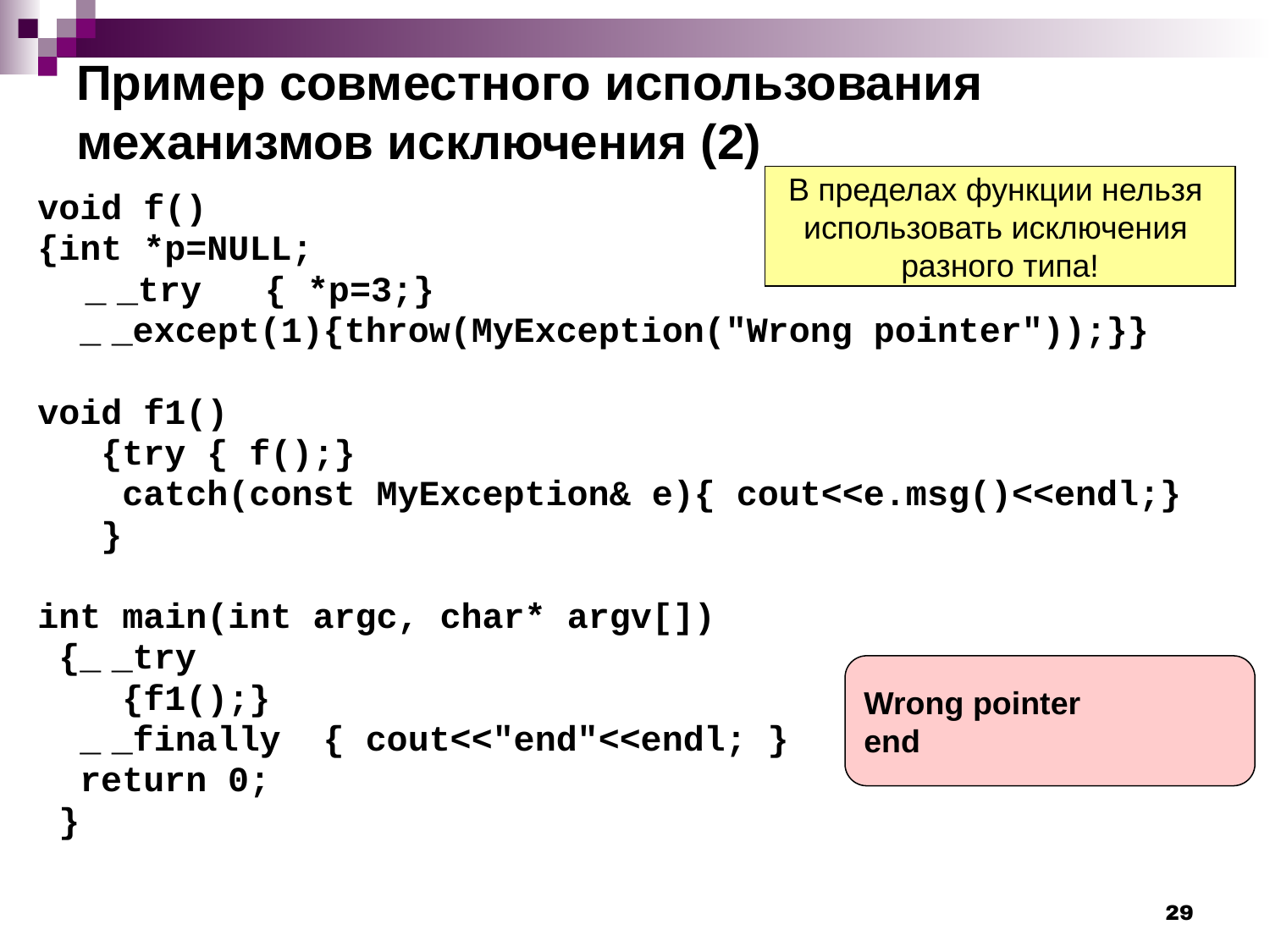

# Пример совместного использования механизмов исключения (2)
В пределах функции нельзя
использовать исключения
разного типа!
void f()
{int *p=NULL;
	_ _try   { *p=3;}
  _ _except(1){throw(MyException("Wrong pointer"));}}

void f1()
   {try { f();}
    catch(const MyException& e){ cout<<e.msg()<<endl;}
   }

int main(int argc, char* argv[])
 {_ _try
    {f1();}
  _ _finally  { cout<<"end"<<endl; }
  return 0;
 }
Wrong pointer
end
29